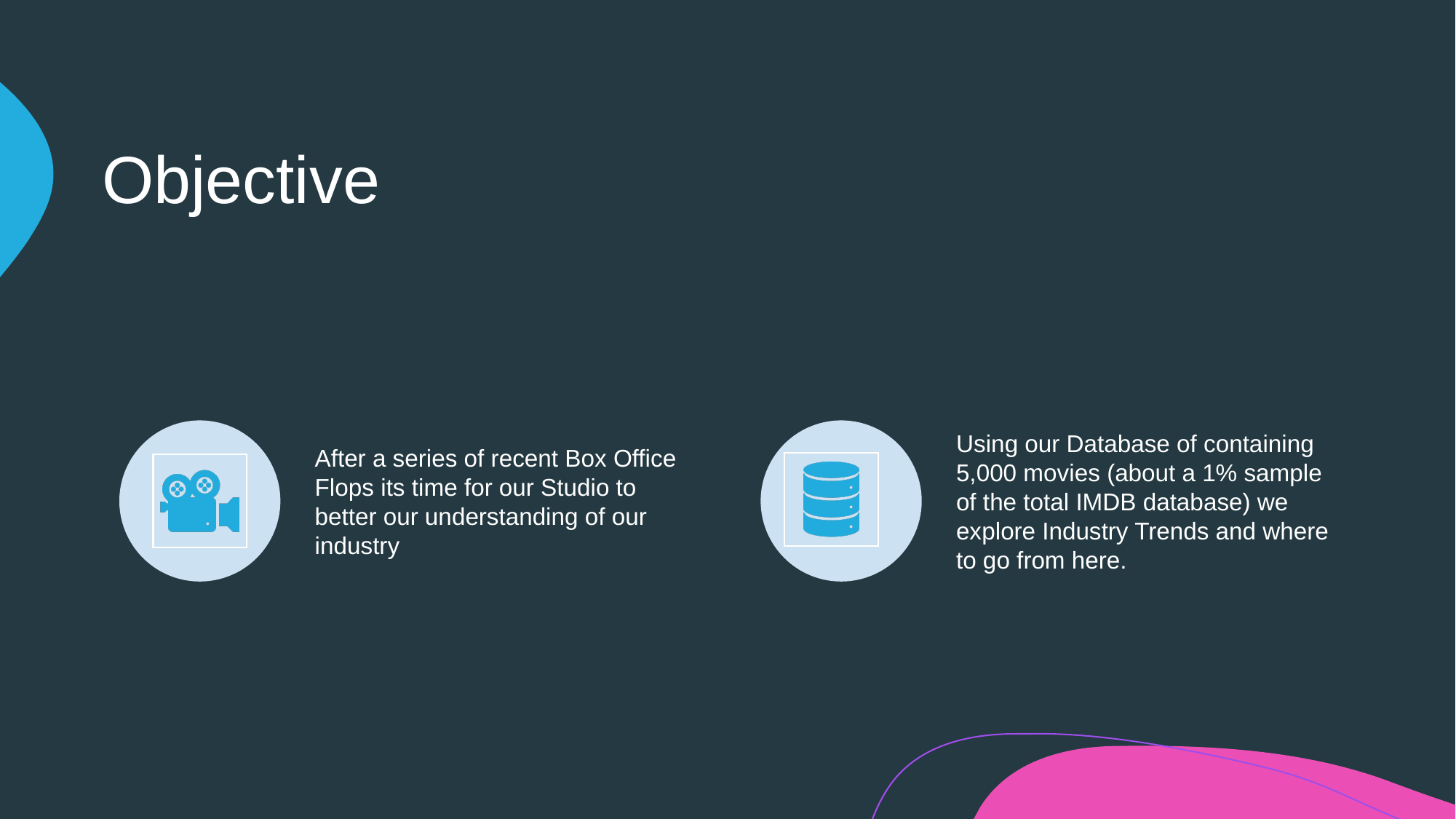

# Objective
After a series of recent Box Office Flops its time for our Studio to better our understanding of our industry
Using our Database of containing 5,000 movies (about a 1% sample of the total IMDB database) we explore Industry Trends and where to go from here.